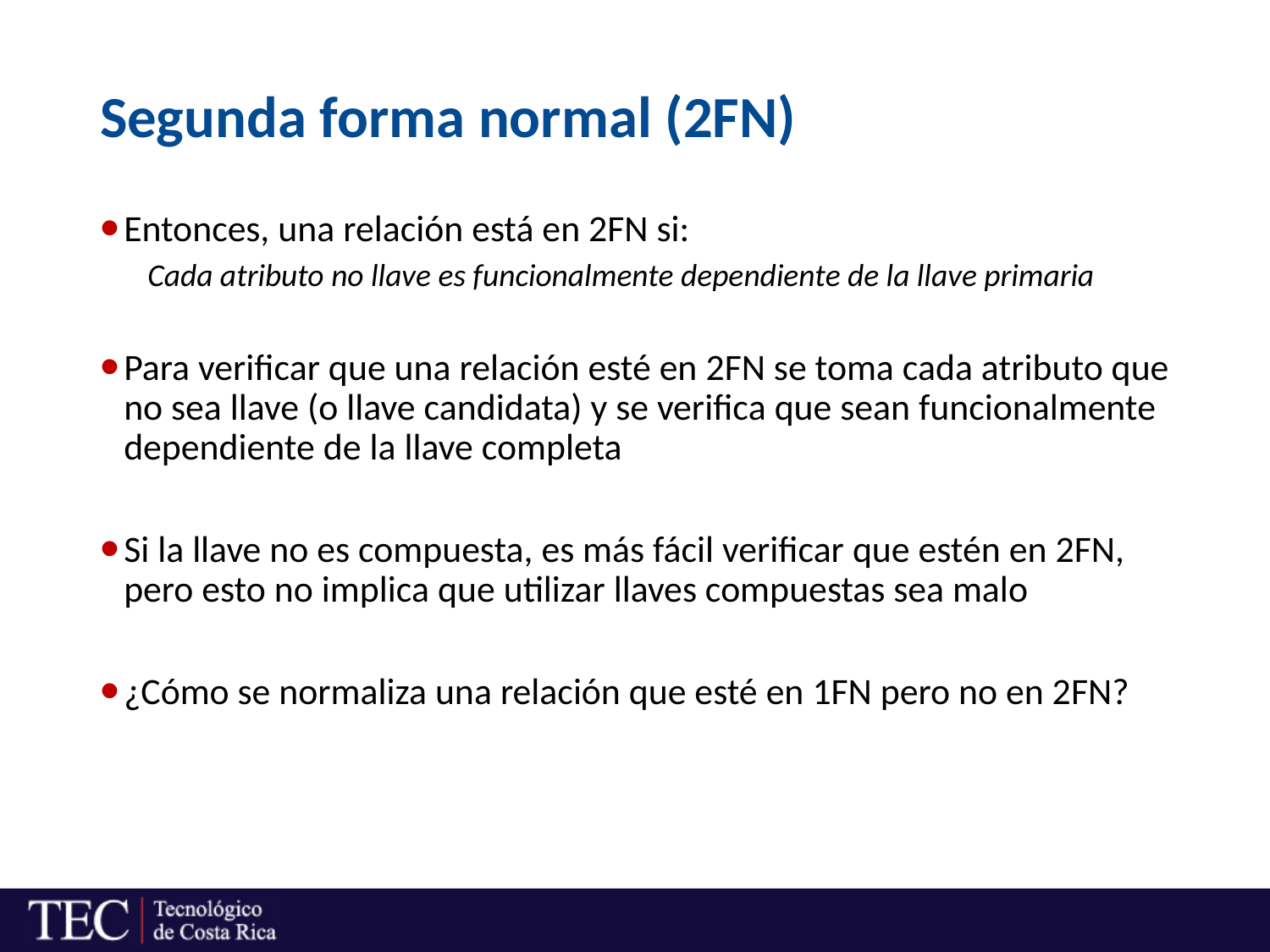

# Segunda forma normal (2FN)
Entonces, una relación está en 2FN si:
Cada atributo no llave es funcionalmente dependiente de la llave primaria

Para verificar que una relación esté en 2FN se toma cada atributo que no sea llave (o llave candidata) y se verifica que sean funcionalmente dependiente de la llave completa

Si la llave no es compuesta, es más fácil verificar que estén en 2FN, pero esto no implica que utilizar llaves compuestas sea malo

¿Cómo se normaliza una relación que esté en 1FN pero no en 2FN?